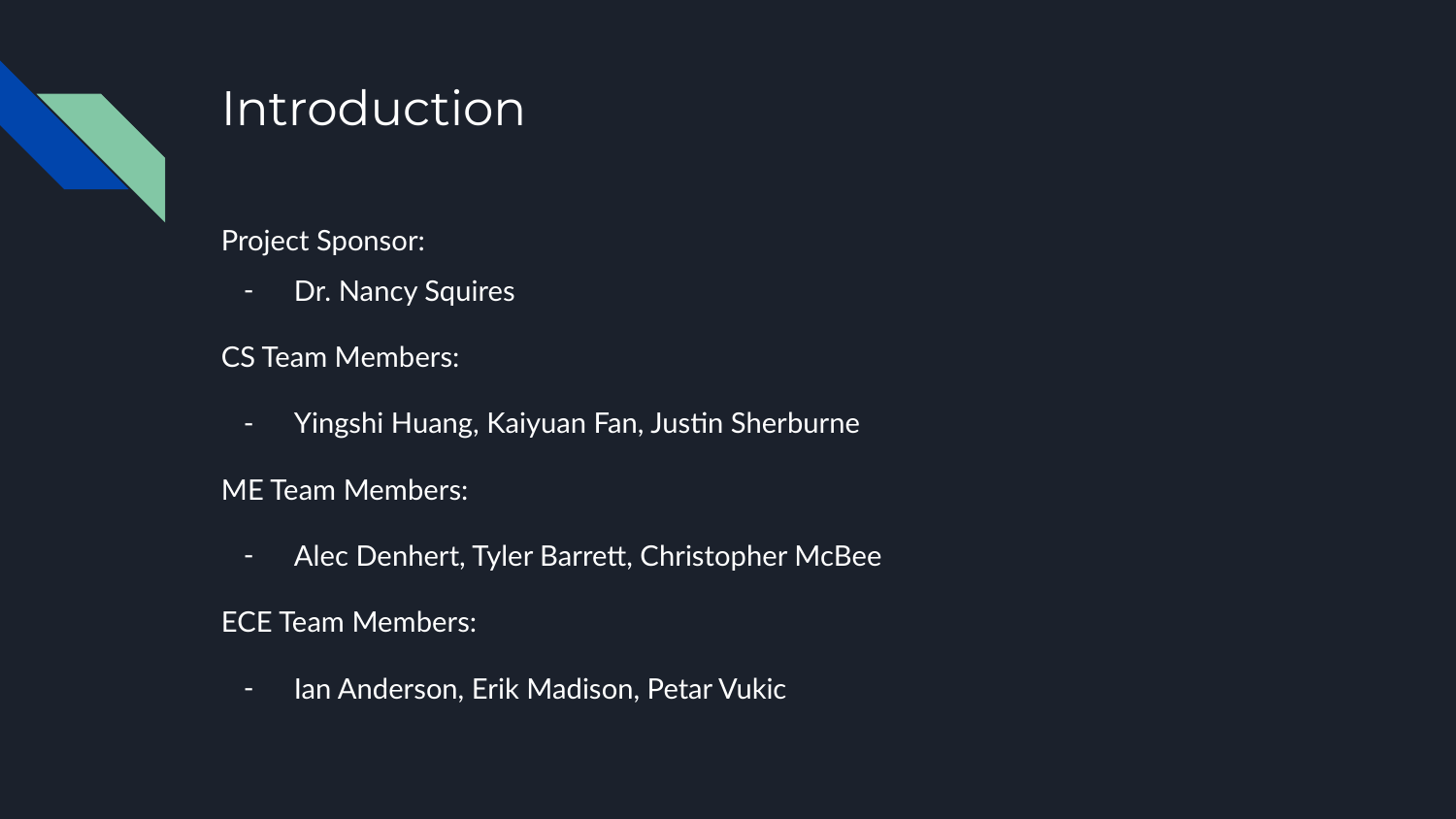

# Introduction
Project Sponsor:
Dr. Nancy Squires
CS Team Members:
Yingshi Huang, Kaiyuan Fan, Justin Sherburne
ME Team Members:
Alec Denhert, Tyler Barrett, Christopher McBee
ECE Team Members:
Ian Anderson, Erik Madison, Petar Vukic